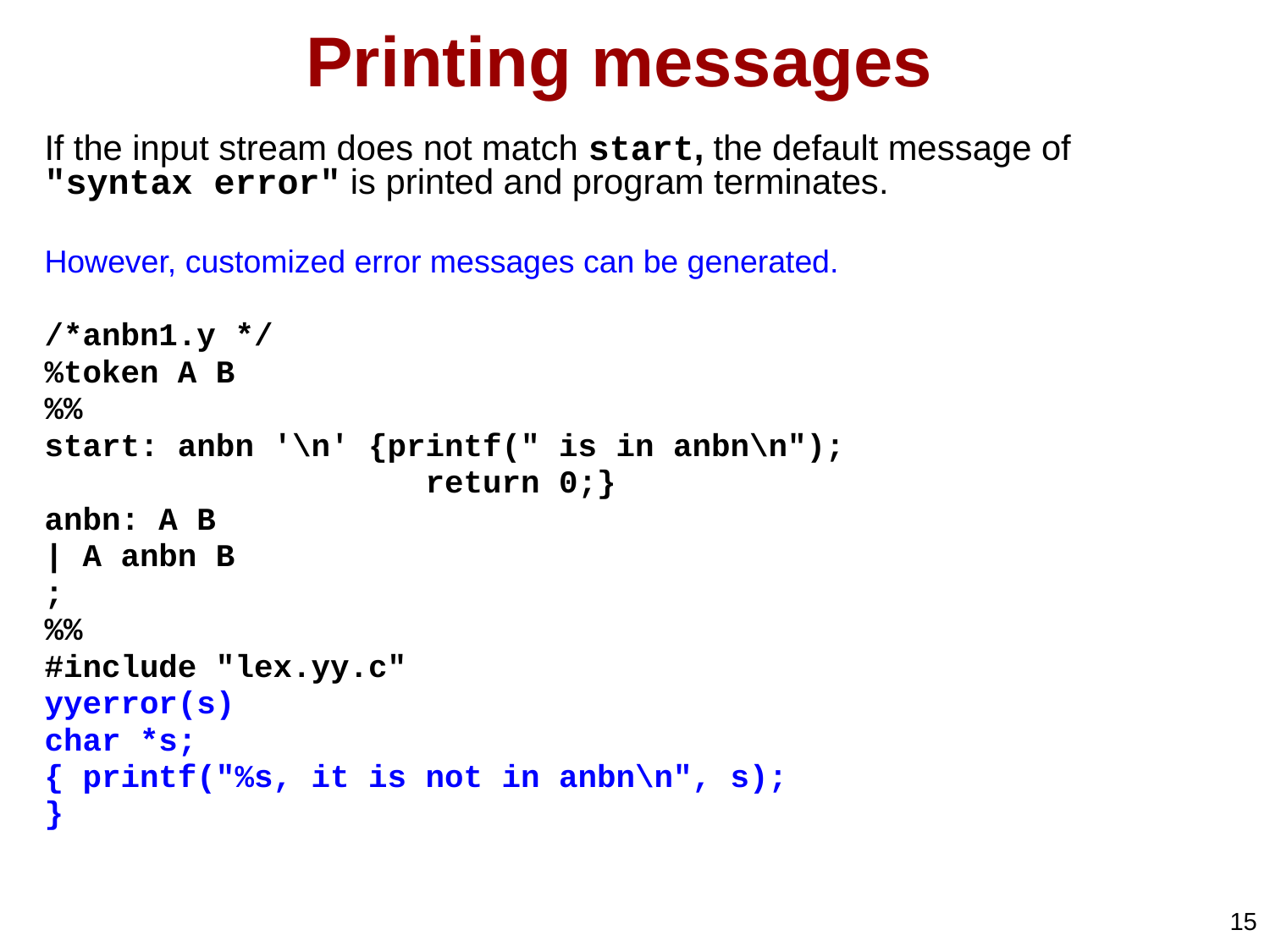

# Printing messages
If the input stream does not match start, the default message of "syntax error" is printed and program terminates.

However, customized error messages can be generated.

/*anbn1.y */
%token A B
%%
start: anbn '\n' {printf(" is in anbn\n");
			return 0;}
anbn: A B
| A anbn B
;
%%
#include "lex.yy.c"
yyerror(s)
char *s;
{ printf("%s, it is not in anbn\n", s);
}
15